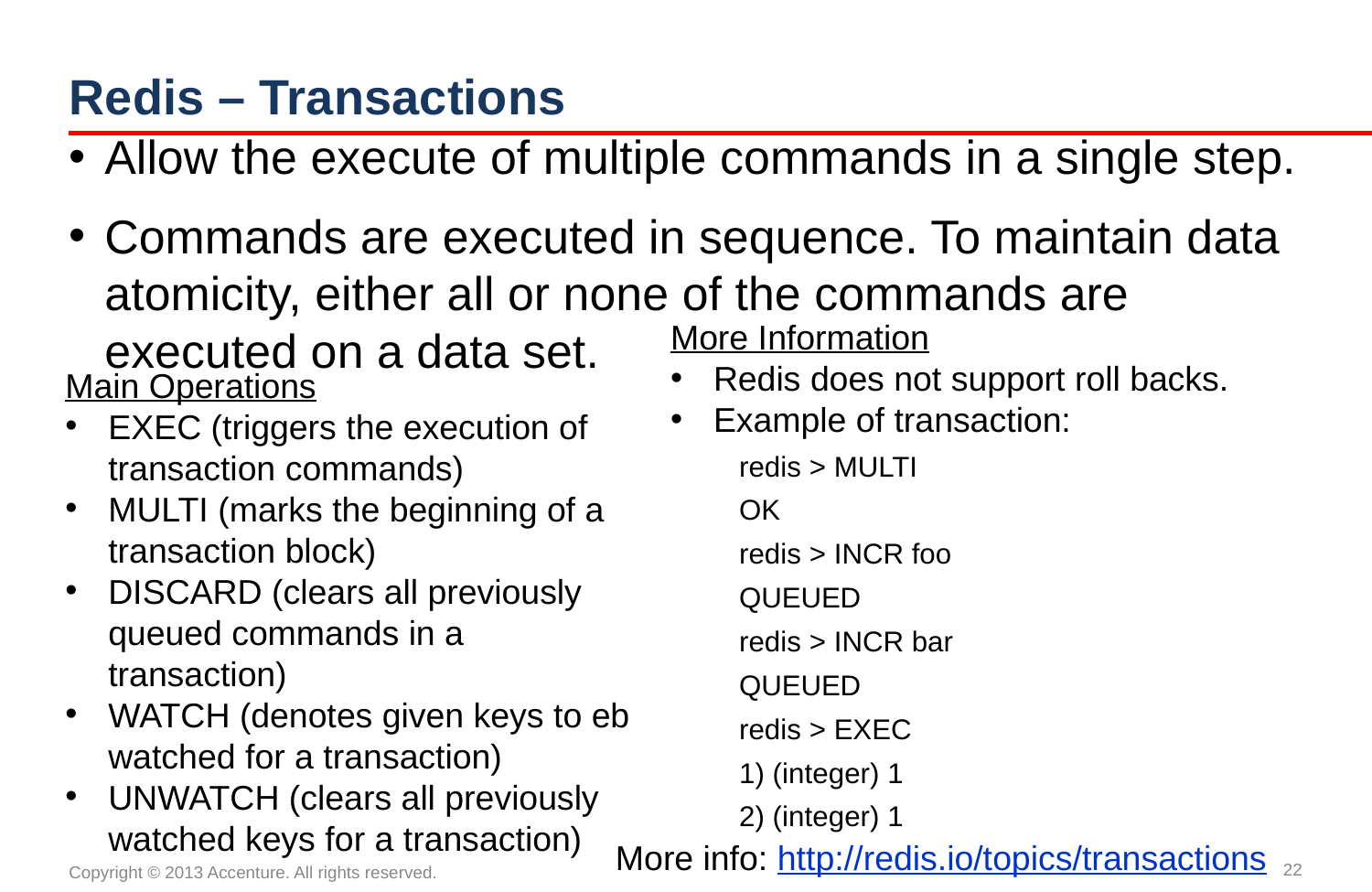

# Redis – Transactions
Allow the execute of multiple commands in a single step.
Commands are executed in sequence. To maintain data atomicity, either all or none of the commands are executed on a data set.

More Information
Redis does not support roll backs.
Example of transaction:
redis > MULTI
OK
redis > INCR foo
QUEUED
redis > INCR bar
QUEUED
redis > EXEC
1) (integer) 1
2) (integer) 1

Main Operations
EXEC (triggers the execution of transaction commands)
MULTI (marks the beginning of a transaction block)
DISCARD (clears all previously queued commands in a transaction)
WATCH (denotes given keys to eb watched for a transaction)
UNWATCH (clears all previously watched keys for a transaction)
More info: http://redis.io/topics/transactions